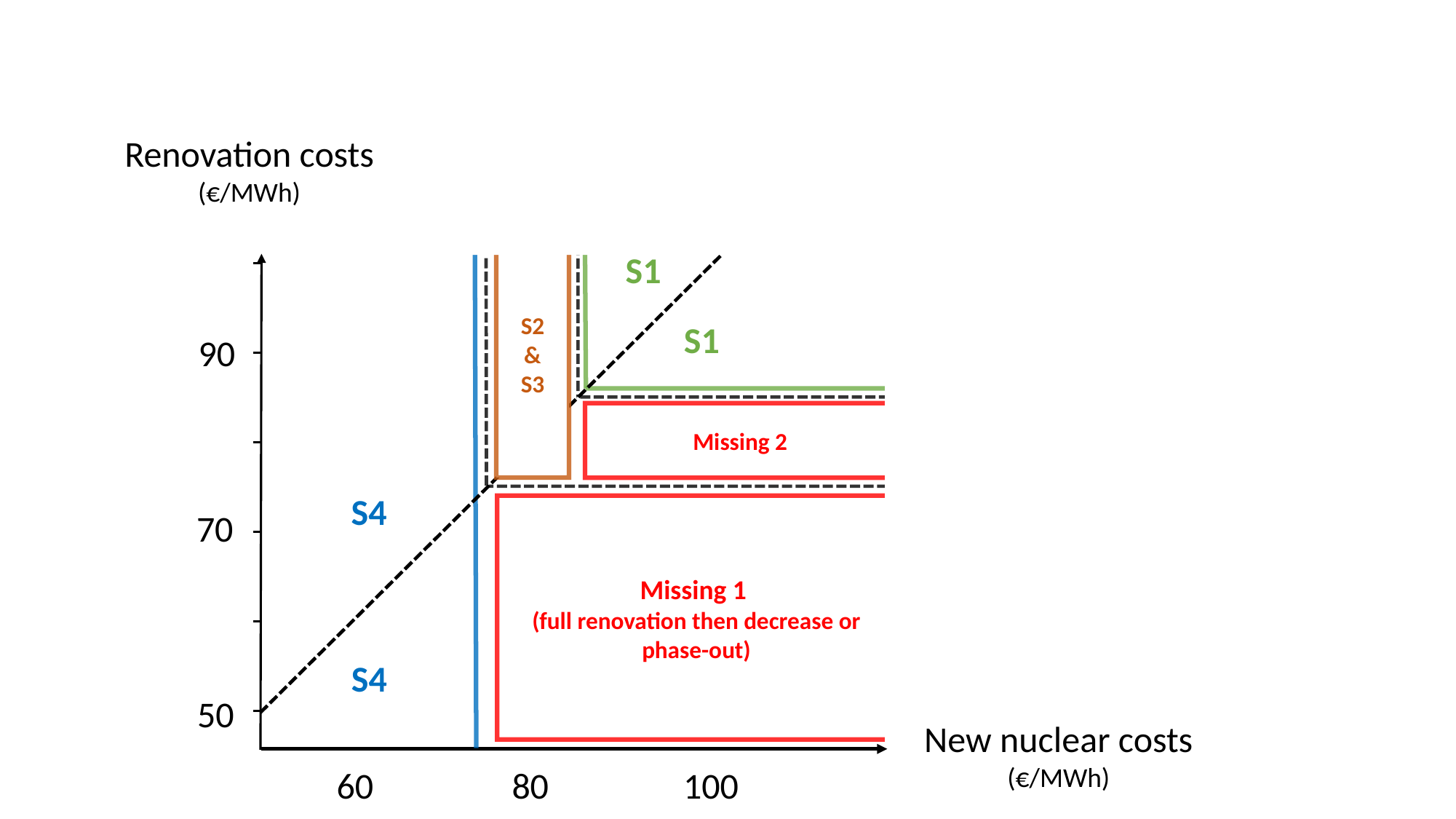

Renovation costs
(€/MWh)
S2
&
S3
S1

S1
90
Missing 2

S4
Missing 1
(full renovation then decrease or phase-out)
70
S4
50
New nuclear costs
(€/MWh)
60
80
100